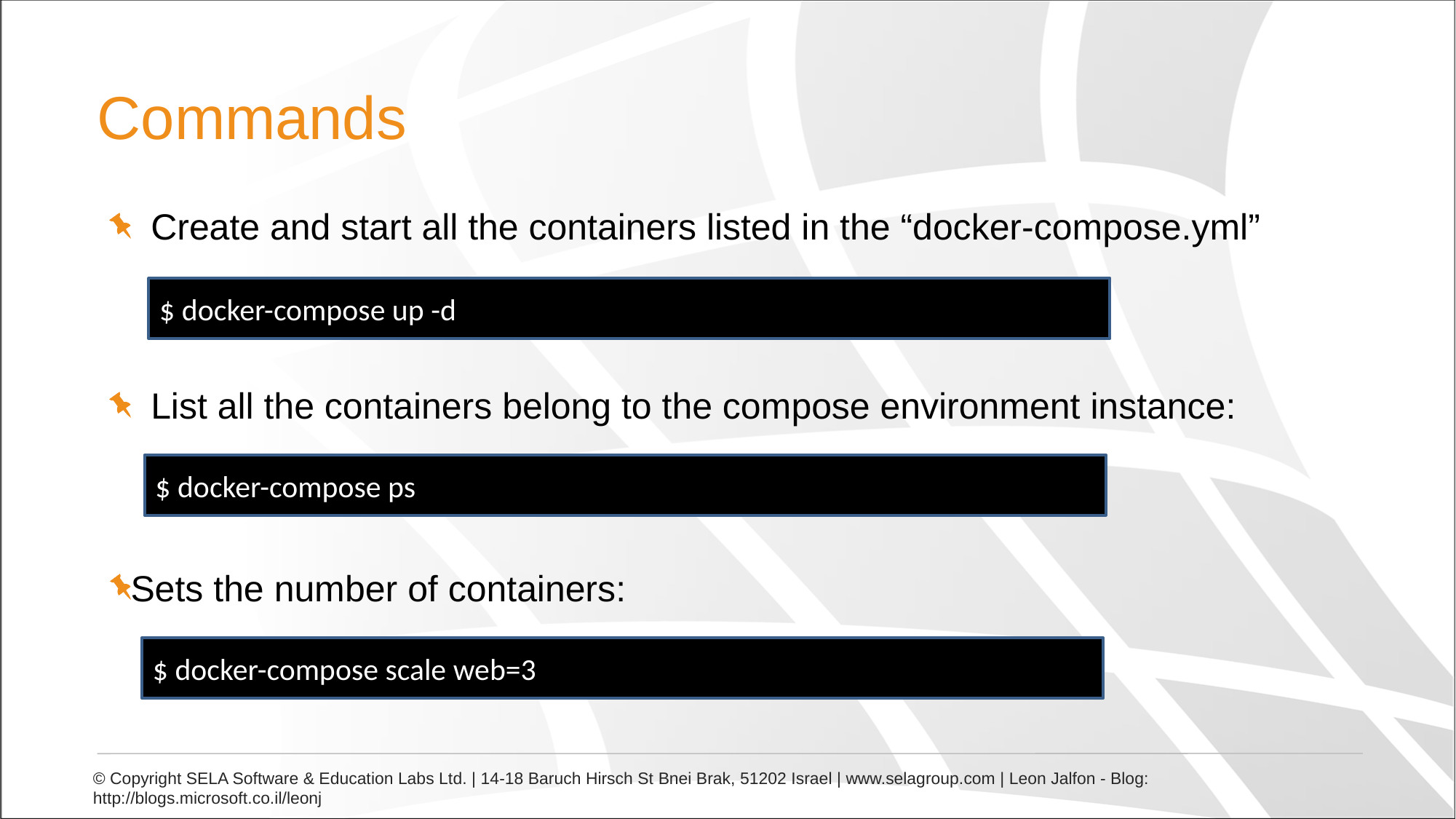

# Commands
Create and start all the containers listed in the “docker-compose.yml”
$ docker-compose up -d
List all the containers belong to the compose environment instance:
$ docker-compose ps
Sets the number of containers:
$ docker-compose scale web=3
© Copyright SELA Software & Education Labs Ltd. | 14-18 Baruch Hirsch St Bnei Brak, 51202 Israel | www.selagroup.com | Leon Jalfon - Blog: http://blogs.microsoft.co.il/leonj